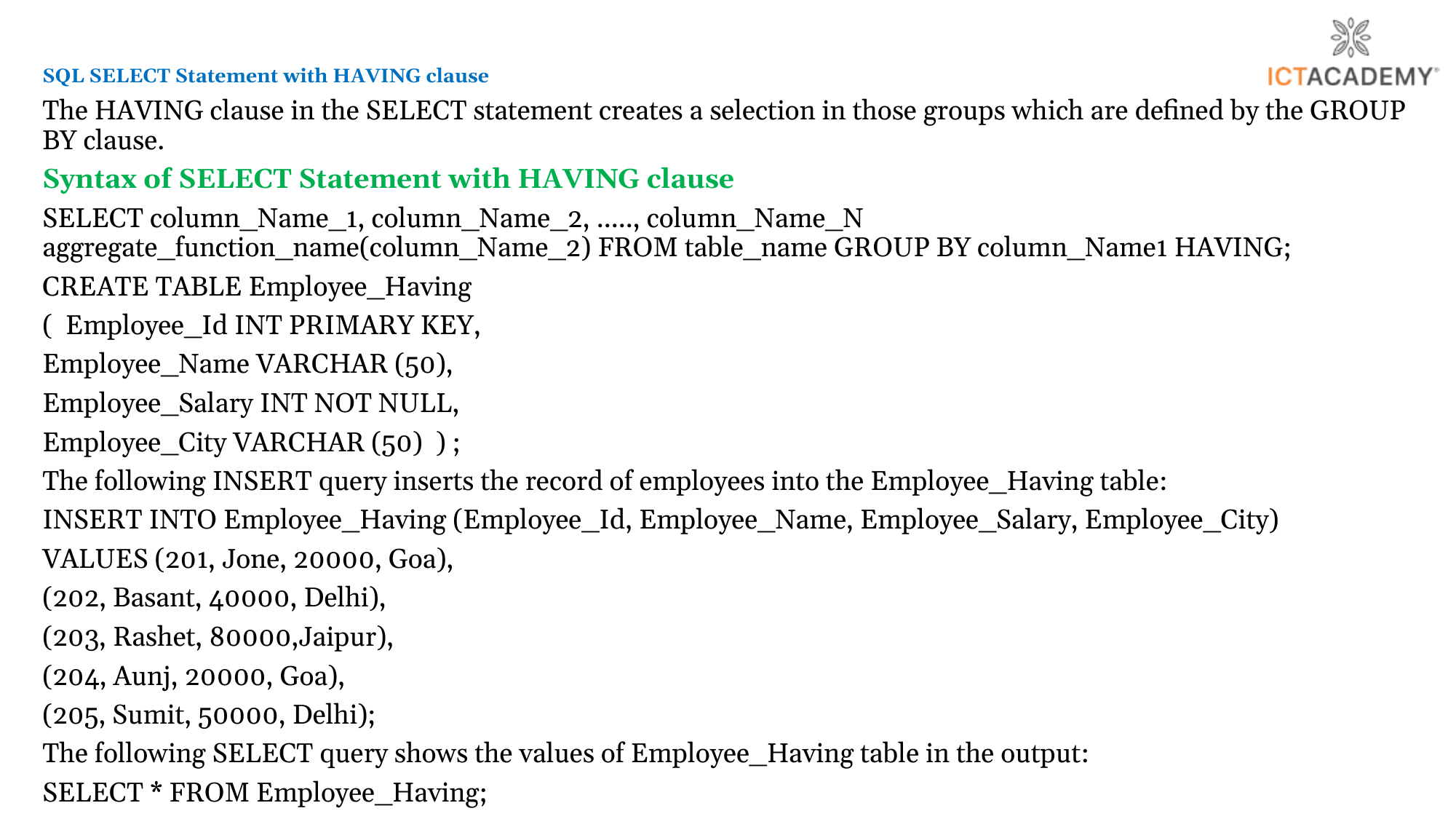

SQL SELECT Statement with HAVING clause
The HAVING clause in the SELECT statement creates a selection in those groups which are defined by the GROUP BY clause.
Syntax of SELECT Statement with HAVING clause
SELECT column_Name_1, column_Name_2, ....., column_Name_N aggregate_function_name(column_Name_2) FROM table_name GROUP BY column_Name1 HAVING;
CREATE TABLE Employee_Having
(  Employee_Id INT PRIMARY KEY,
Employee_Name VARCHAR (50),
Employee_Salary INT NOT NULL,
Employee_City VARCHAR (50)  ) ;
The following INSERT query inserts the record of employees into the Employee_Having table:
INSERT INTO Employee_Having (Employee_Id, Employee_Name, Employee_Salary, Employee_City)
VALUES (201, Jone, 20000, Goa),
(202, Basant, 40000, Delhi),
(203, Rashet, 80000,Jaipur),
(204, Aunj, 20000, Goa),
(205, Sumit, 50000, Delhi);
The following SELECT query shows the values of Employee_Having table in the output:
SELECT * FROM Employee_Having;